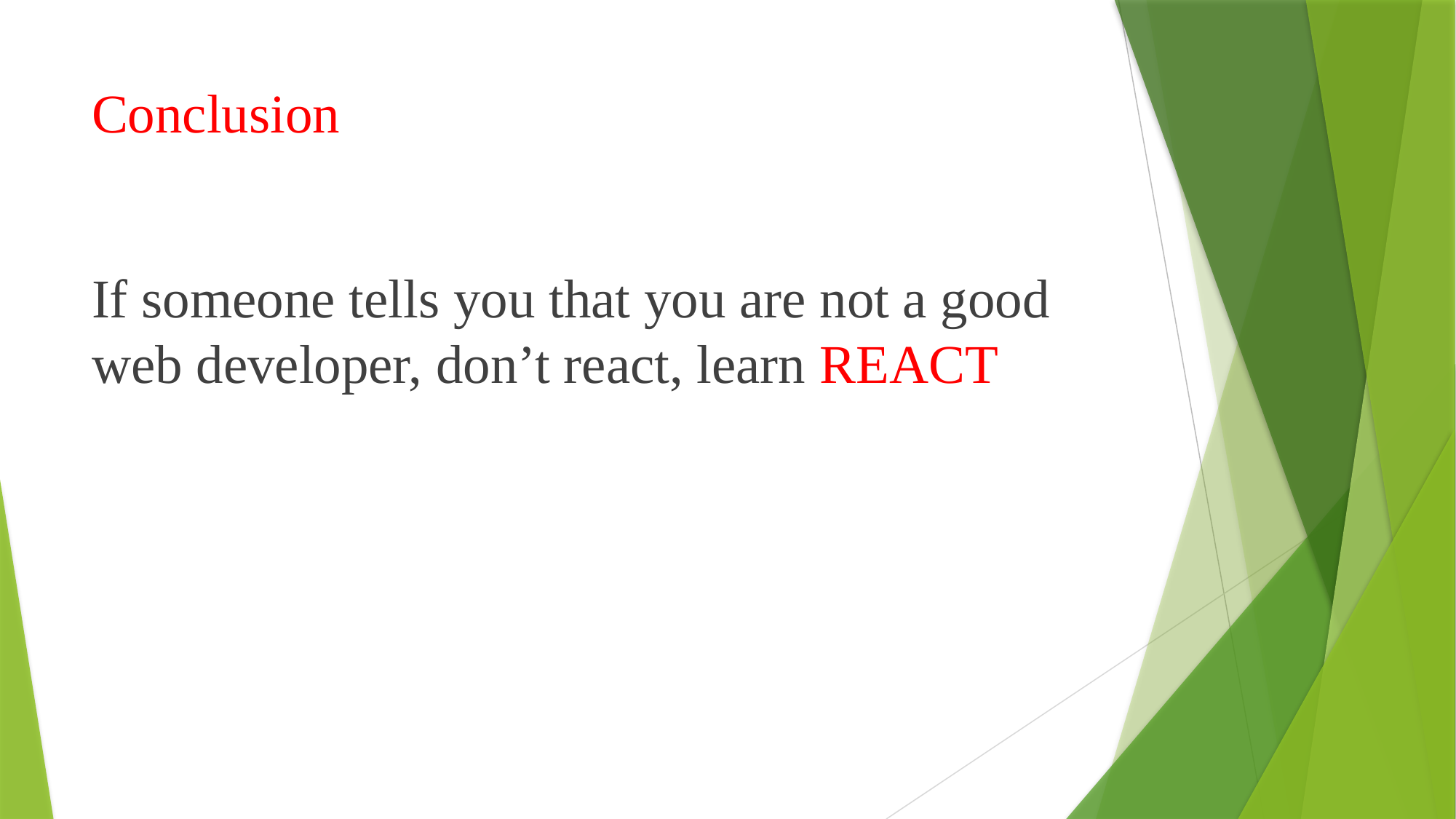

# Conclusion
If someone tells you that you are not a good web developer, don’t react, learn REACT